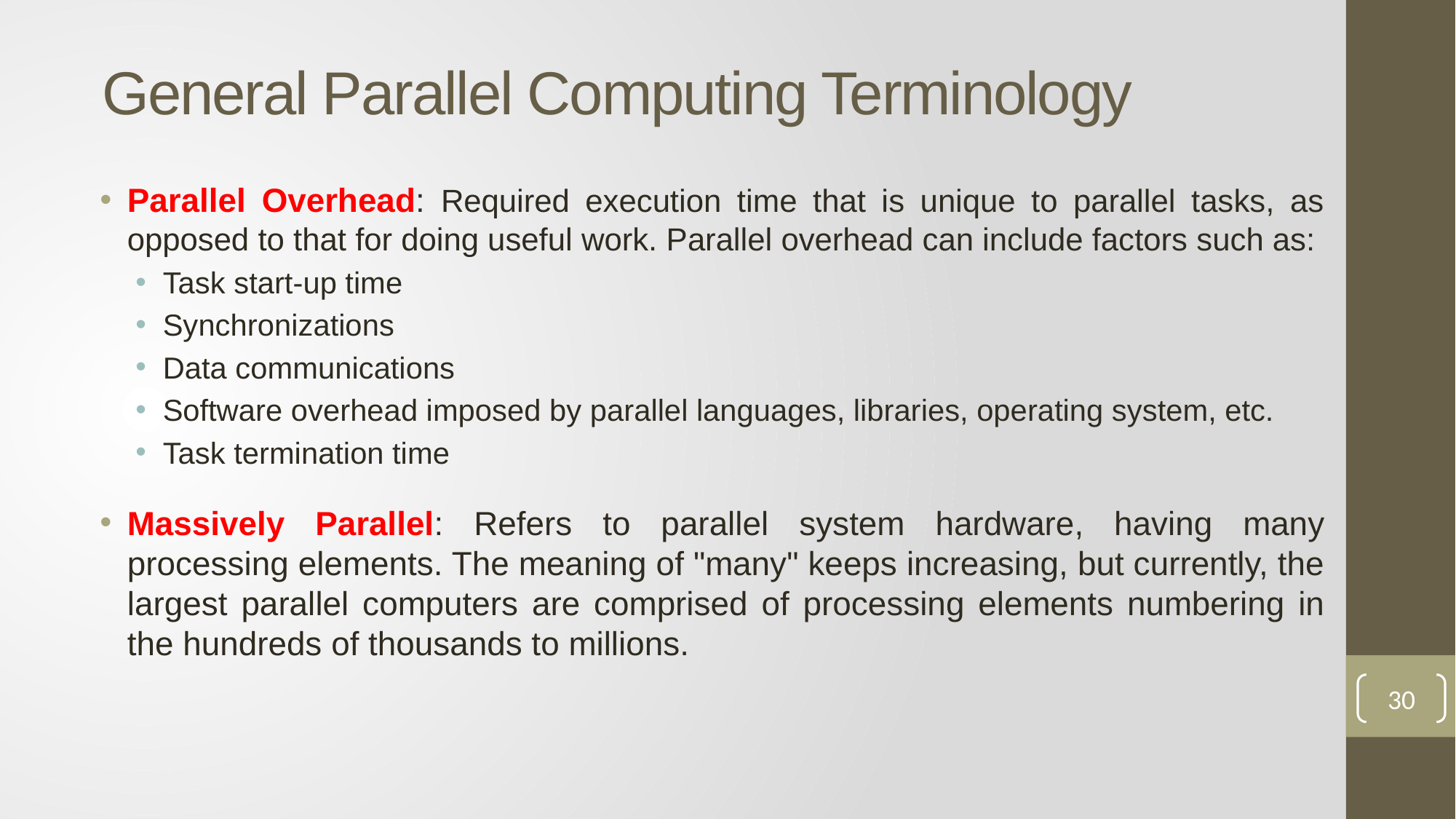

# General Parallel Computing Terminology
Parallel Overhead: Required execution time that is unique to parallel tasks, as opposed to that for doing useful work. Parallel overhead can include factors such as:
Task start-up time
Synchronizations
Data communications
Software overhead imposed by parallel languages, libraries, operating system, etc.
Task termination time

Massively Parallel: Refers to parallel system hardware, having many processing elements. The meaning of "many" keeps increasing, but currently, the largest parallel computers are comprised of processing elements numbering in the hundreds of thousands to millions.

30